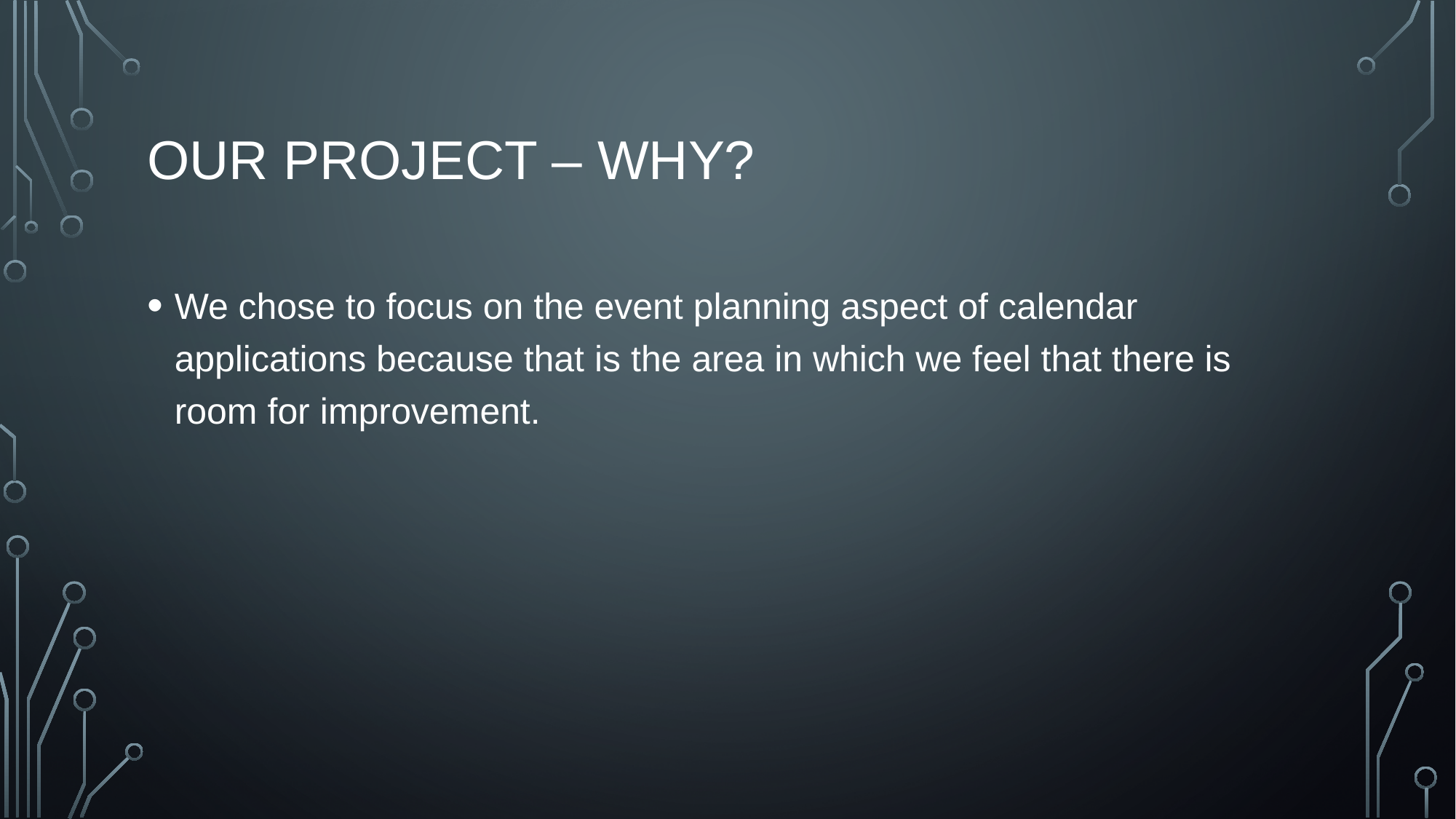

# Our project – why?
We chose to focus on the event planning aspect of calendar applications because that is the area in which we feel that there is room for improvement.